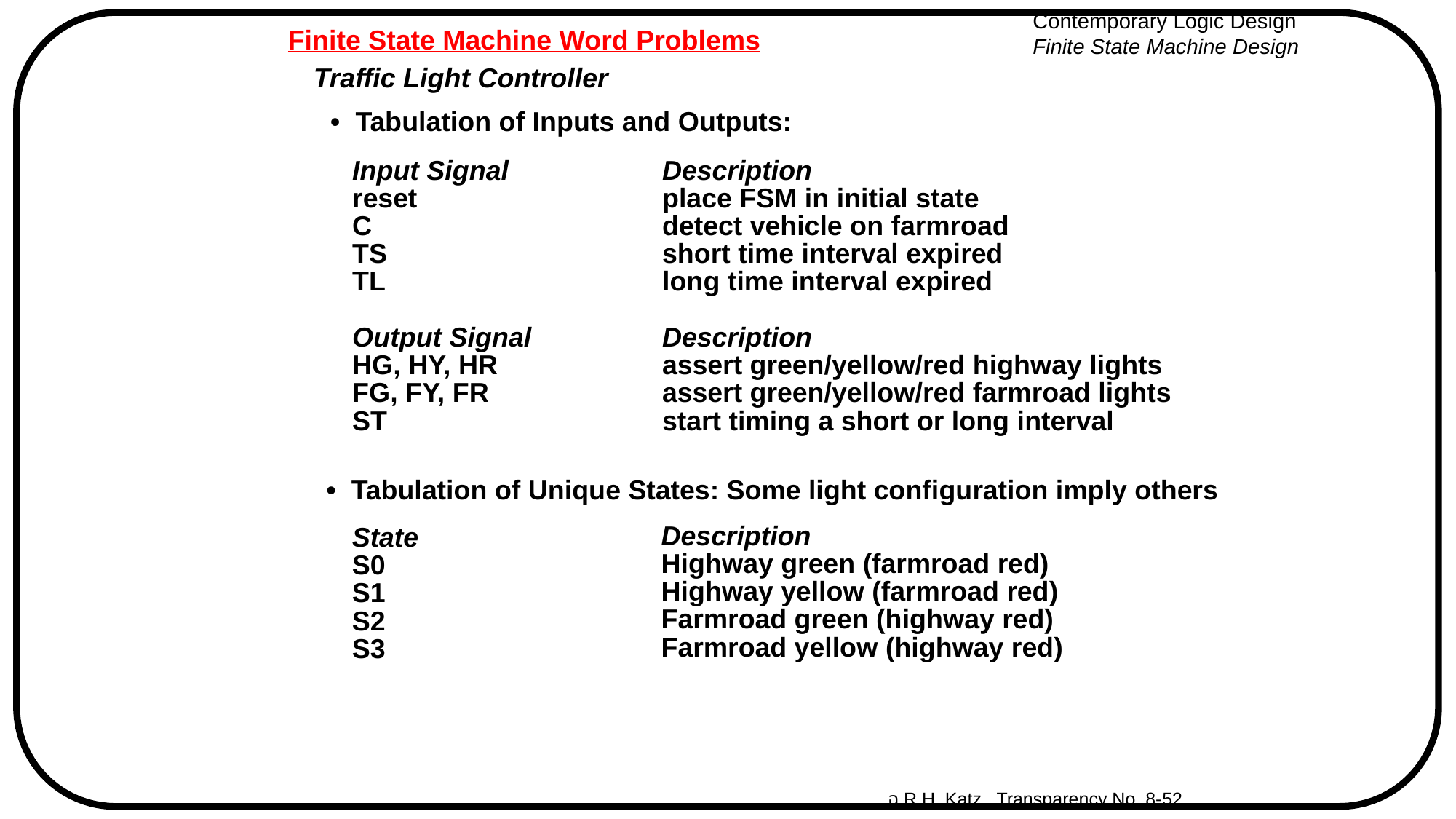

# Finite State Machine Word Problems
Traffic Light Controller
•  Tabulation of Inputs and Outputs:
Input Signal
reset
C
TS
TL

Output Signal
HG, HY, HR
FG, FY, FR
ST
Description
place FSM in initial state
detect vehicle on farmroad
short time interval expired
long time interval expired

Description
assert green/yellow/red highway lights
assert green/yellow/red farmroad lights
start timing a short or long interval
•  Tabulation of Unique States: Some light configuration imply others
Description
Highway green (farmroad red)
Highway yellow (farmroad red)
Farmroad green (highway red)
Farmroad yellow (highway red)
State
S0
S1
S2
S3